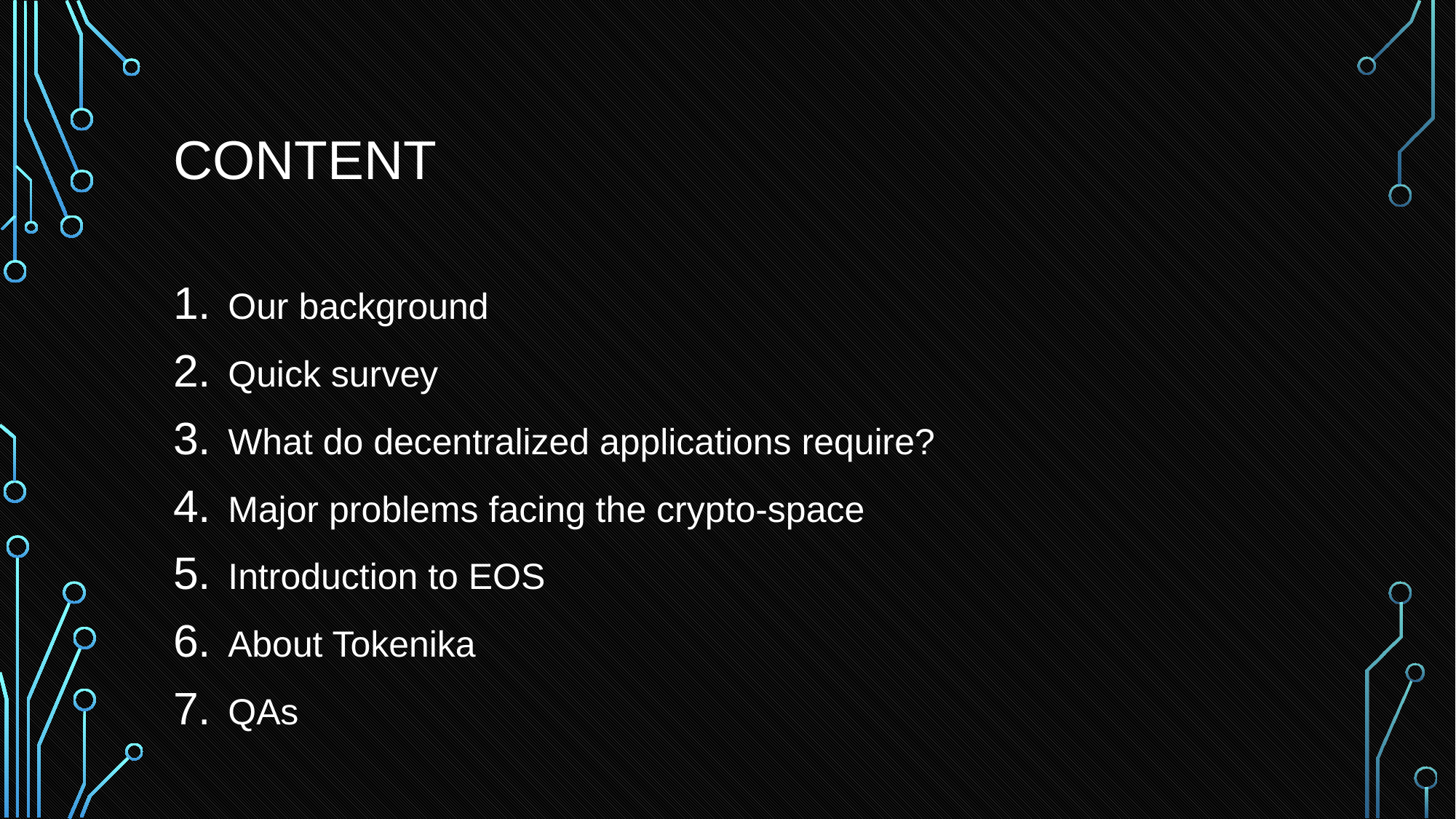

# content
Our background
Quick survey
What do decentralized applications require?
Major problems facing the crypto-space
Introduction to EOS
About Tokenika
QAs